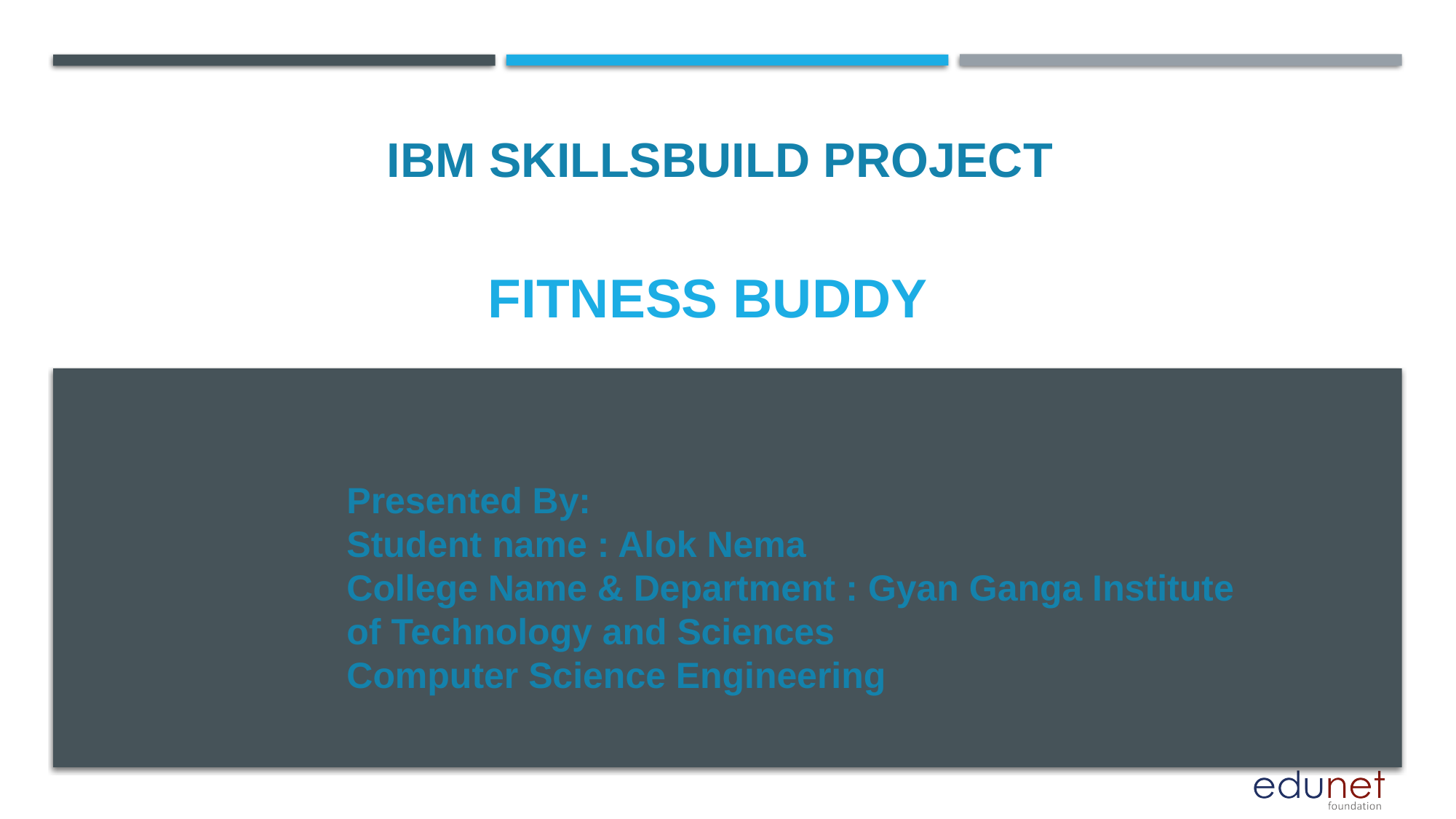

IBM SKILLSBUILD PROJECT
# Fitness buddy
Presented By:
Student name : Alok Nema
College Name & Department : Gyan Ganga Institute of Technology and Sciences
Computer Science Engineering